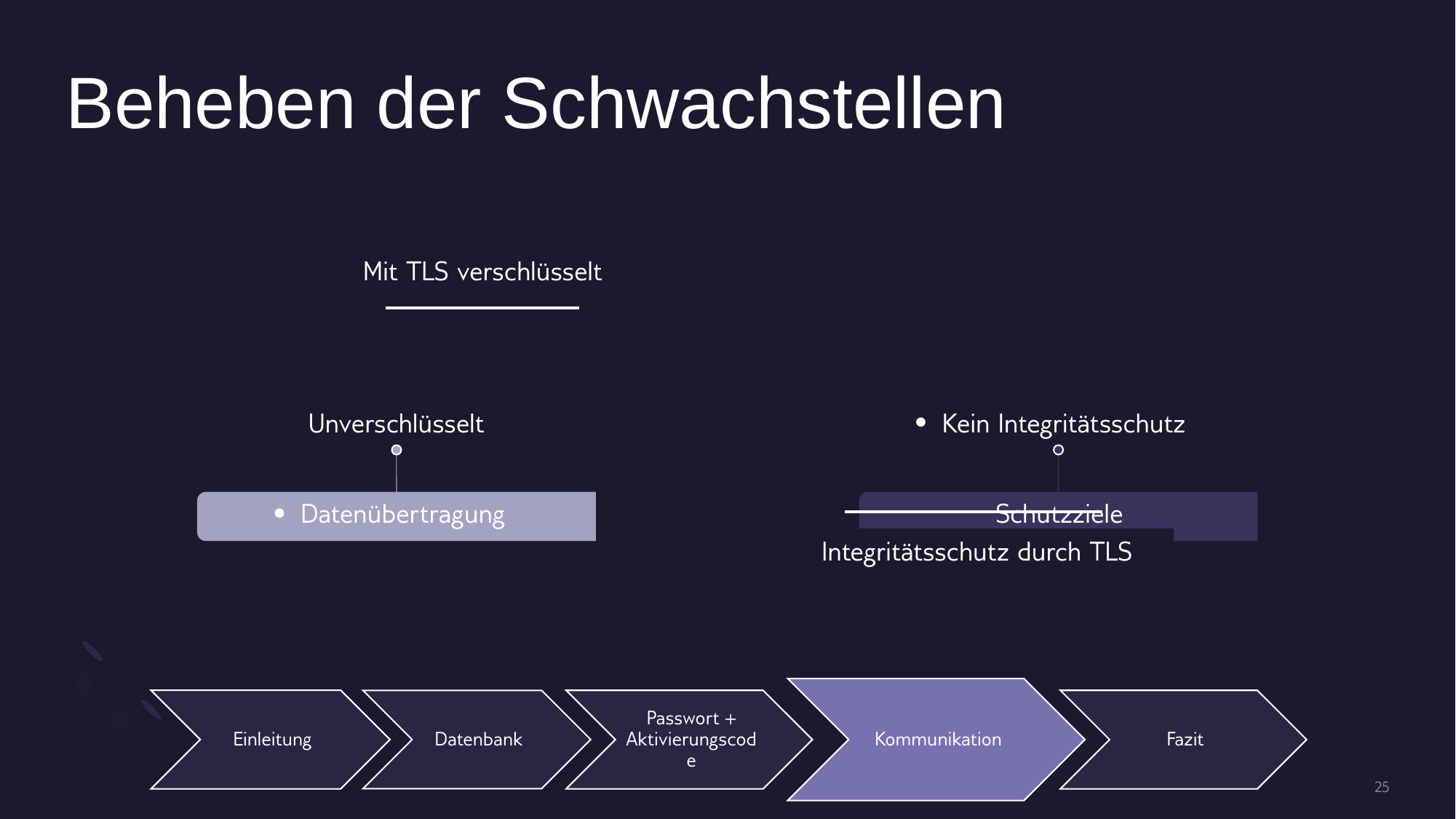

# Beheben der Schwachstellen
Schutzziele
Kein Integritätsschutz
Datenübertragung
Unverschlüsselt
Mit TLS verschlüsselt
Integritätsschutz durch TLS
Einleitung
Datenbank
Passwort + Aktivierungscode
Kommunikation
Fazit
25